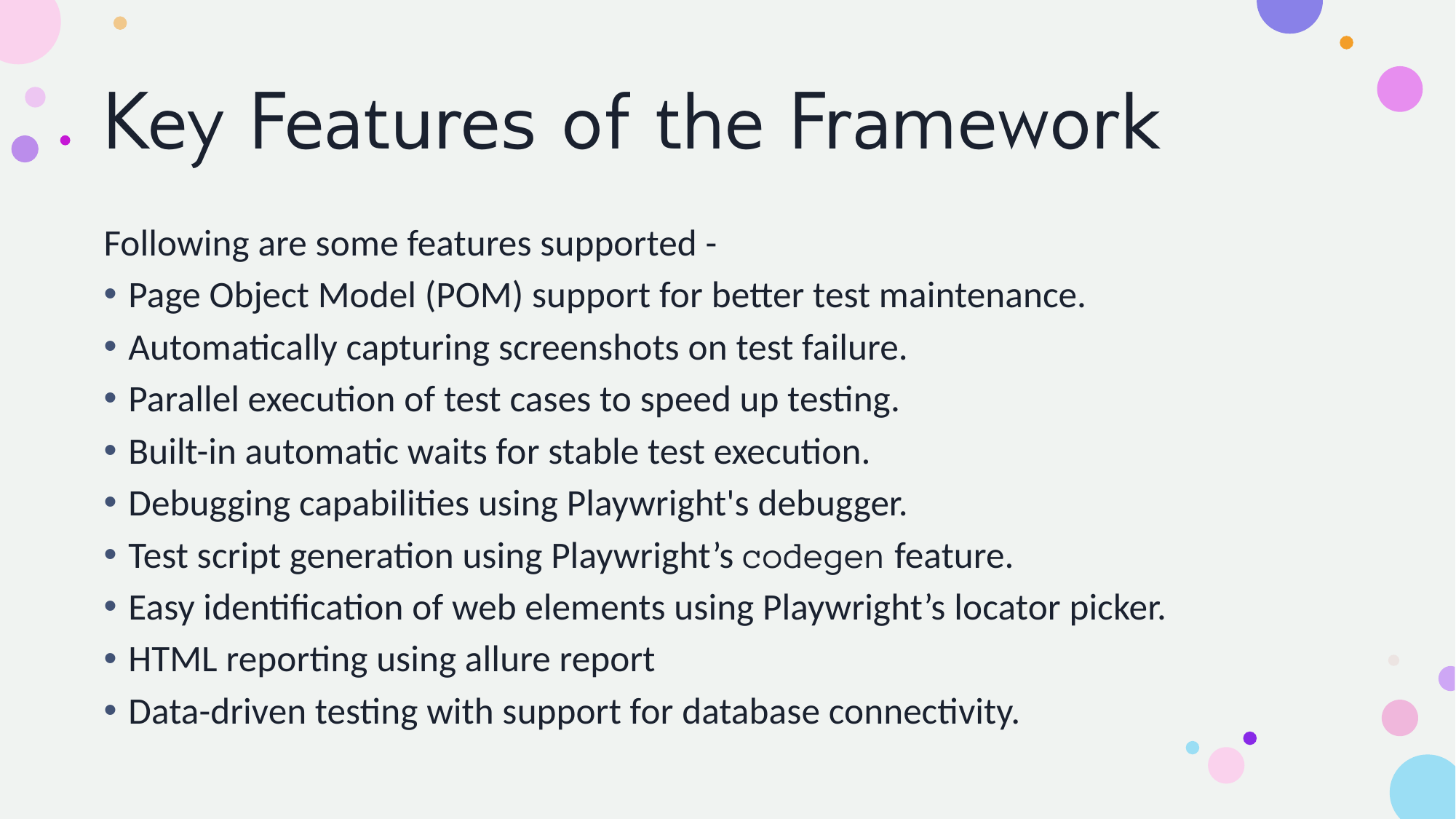

# Key Features of the Framework
Following are some features supported -
Page Object Model (POM) support for better test maintenance.
Automatically capturing screenshots on test failure.
Parallel execution of test cases to speed up testing.
Built-in automatic waits for stable test execution.
Debugging capabilities using Playwright's debugger.
Test script generation using Playwright’s codegen feature.
Easy identification of web elements using Playwright’s locator picker.
HTML reporting using allure report
Data-driven testing with support for database connectivity.